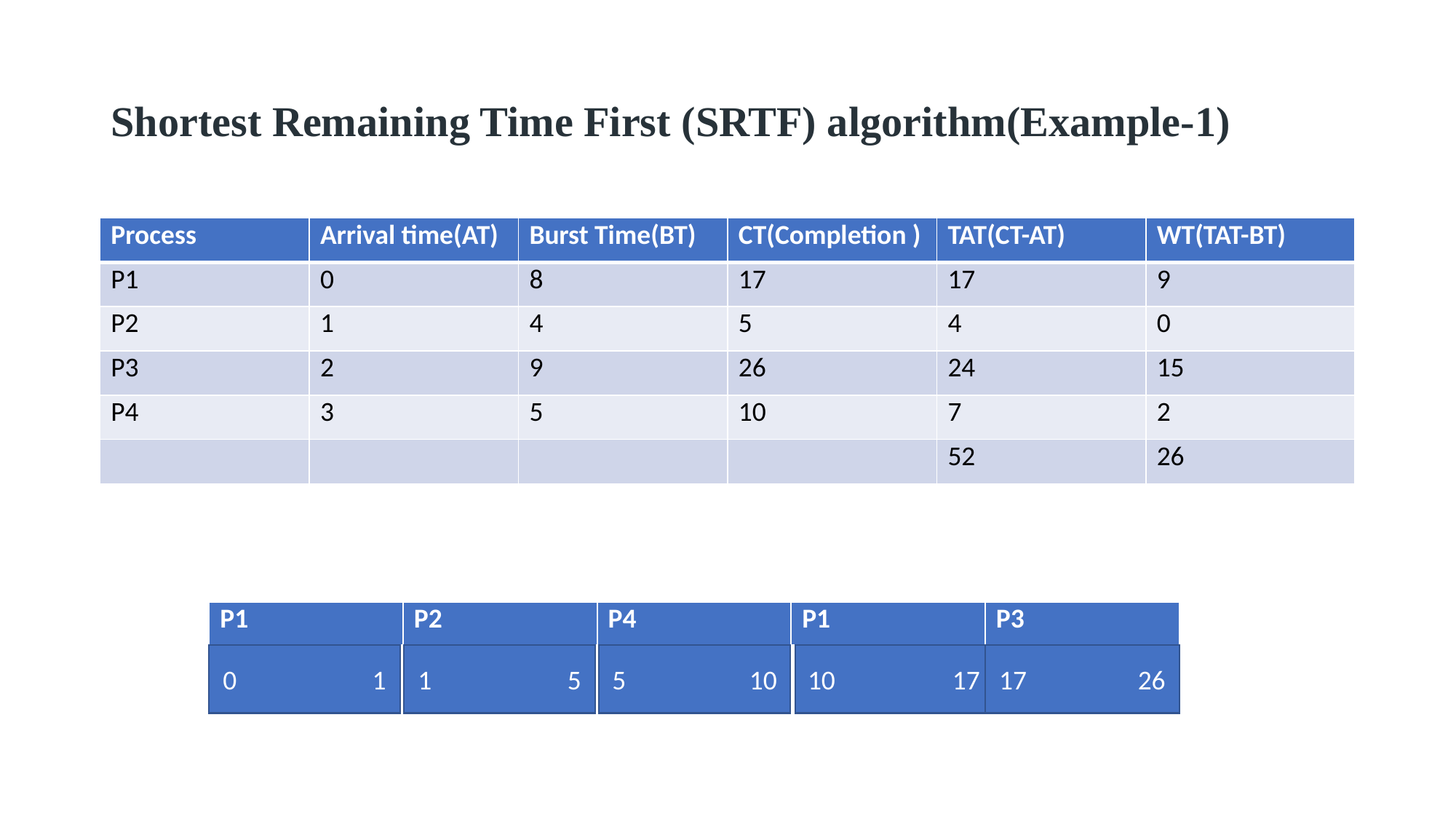

# Shortest Remaining Time First (SRTF) algorithm(Example-1)
| Process | Arrival time(AT) | Burst Time(BT) | CT(Completion ) | TAT(CT-AT) | WT(TAT-BT) |
| --- | --- | --- | --- | --- | --- |
| P1 | 0 | 8 | 17 | 17 | 9 |
| P2 | 1 | 4 | 5 | 4 | 0 |
| P3 | 2 | 9 | 26 | 24 | 15 |
| P4 | 3 | 5 | 10 | 7 | 2 |
|  |  |  |  | 52 | 26 |
| P1 | P2 | P4 | P1 | P3 |
| --- | --- | --- | --- | --- |
10                   17
17                  26
5                    10
0                      1
1                      5